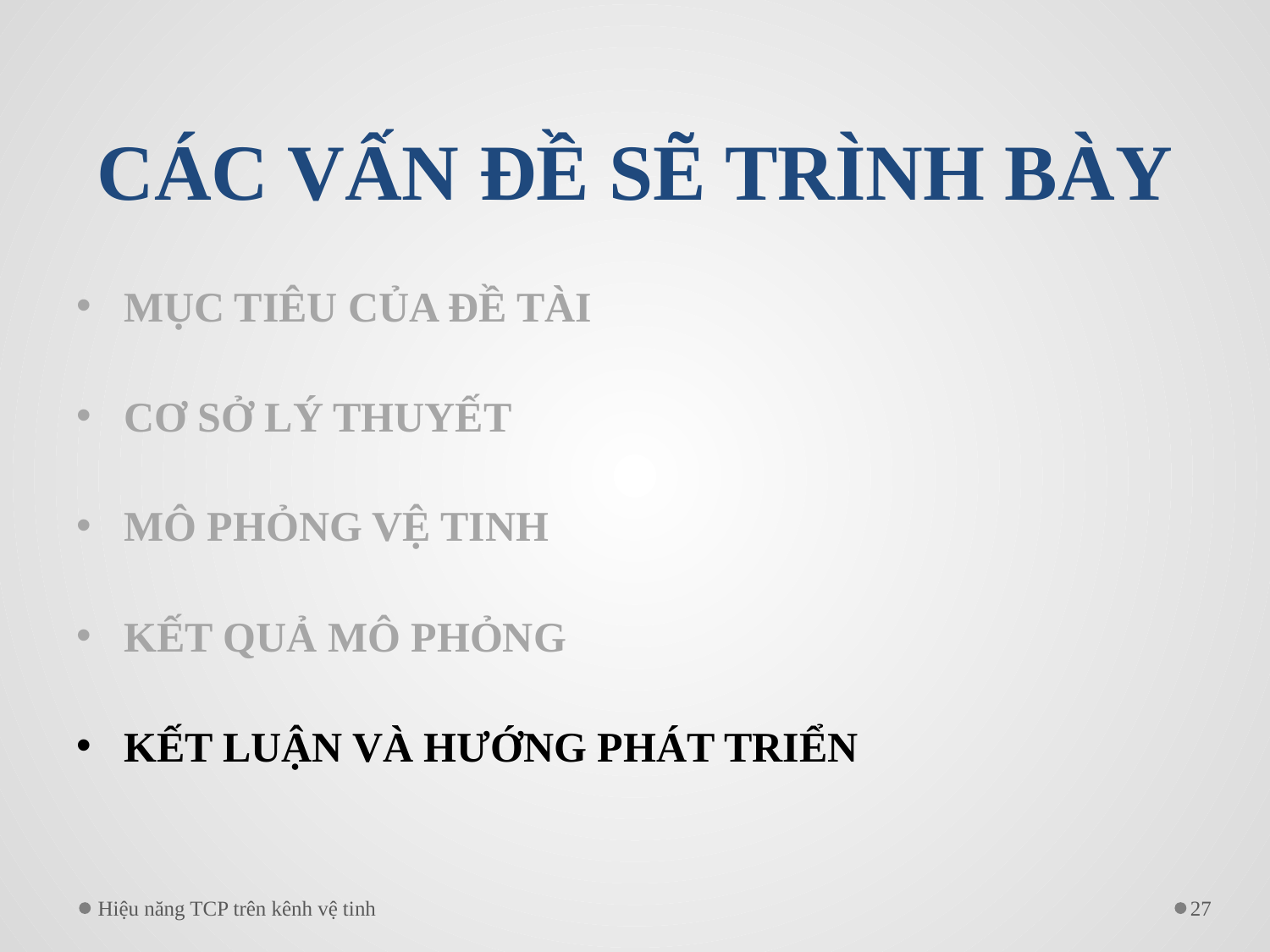

# CÁC VẤN ĐỀ SẼ TRÌNH BÀY
MỤC TIÊU CỦA ĐỀ TÀI
CƠ SỞ LÝ THUYẾT
MÔ PHỎNG VỆ TINH
KẾT QUẢ MÔ PHỎNG
KẾT LUẬN VÀ HƯỚNG PHÁT TRIỂN

Hiệu năng TCP trên kênh vệ tinh
27